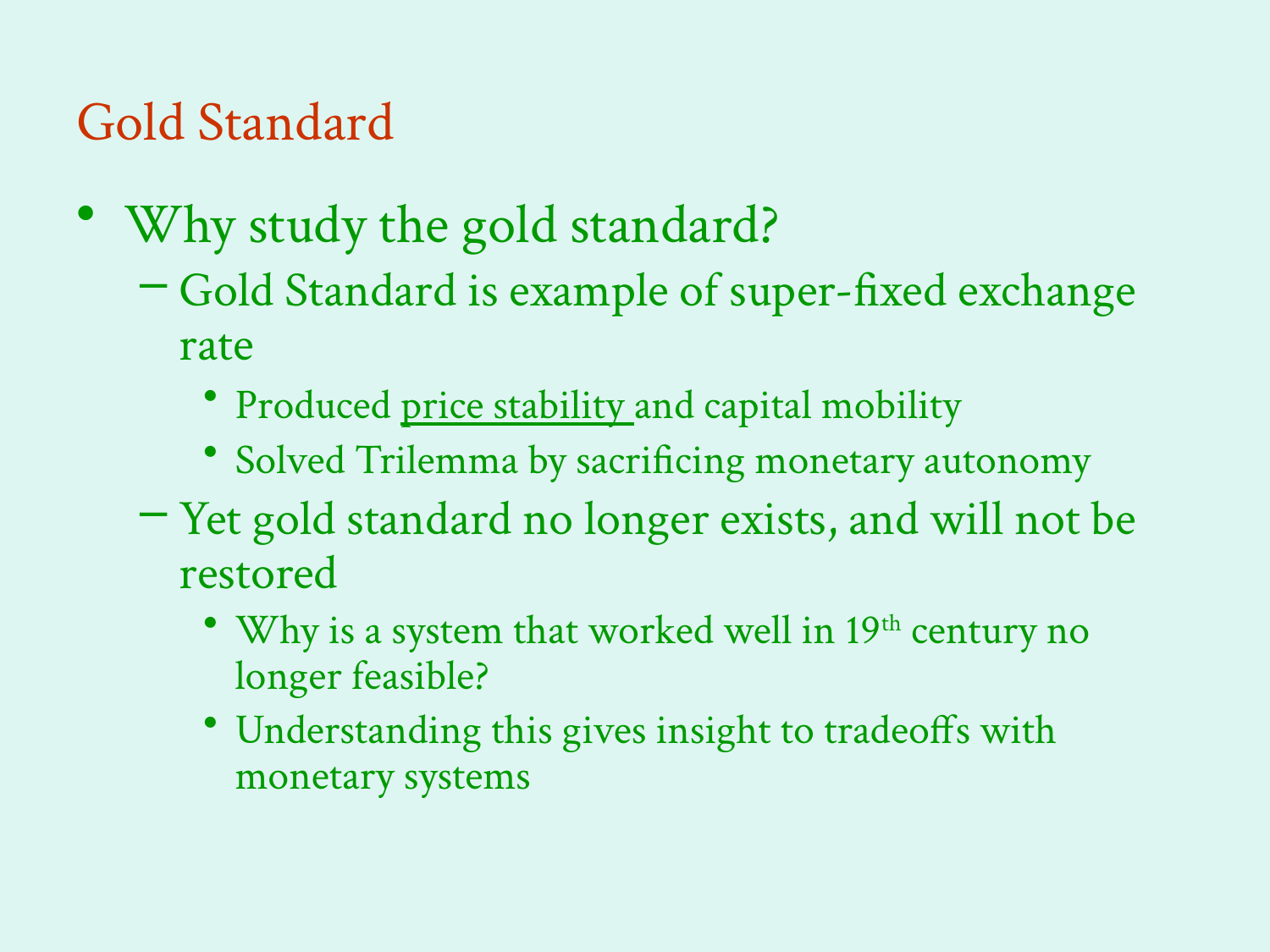

# Gold Standard
Why study the gold standard?
Gold Standard is example of super-fixed exchange rate
Produced price stability and capital mobility
Solved Trilemma by sacrificing monetary autonomy
Yet gold standard no longer exists, and will not be restored
Why is a system that worked well in 19th century no longer feasible?
Understanding this gives insight to tradeoffs with monetary systems